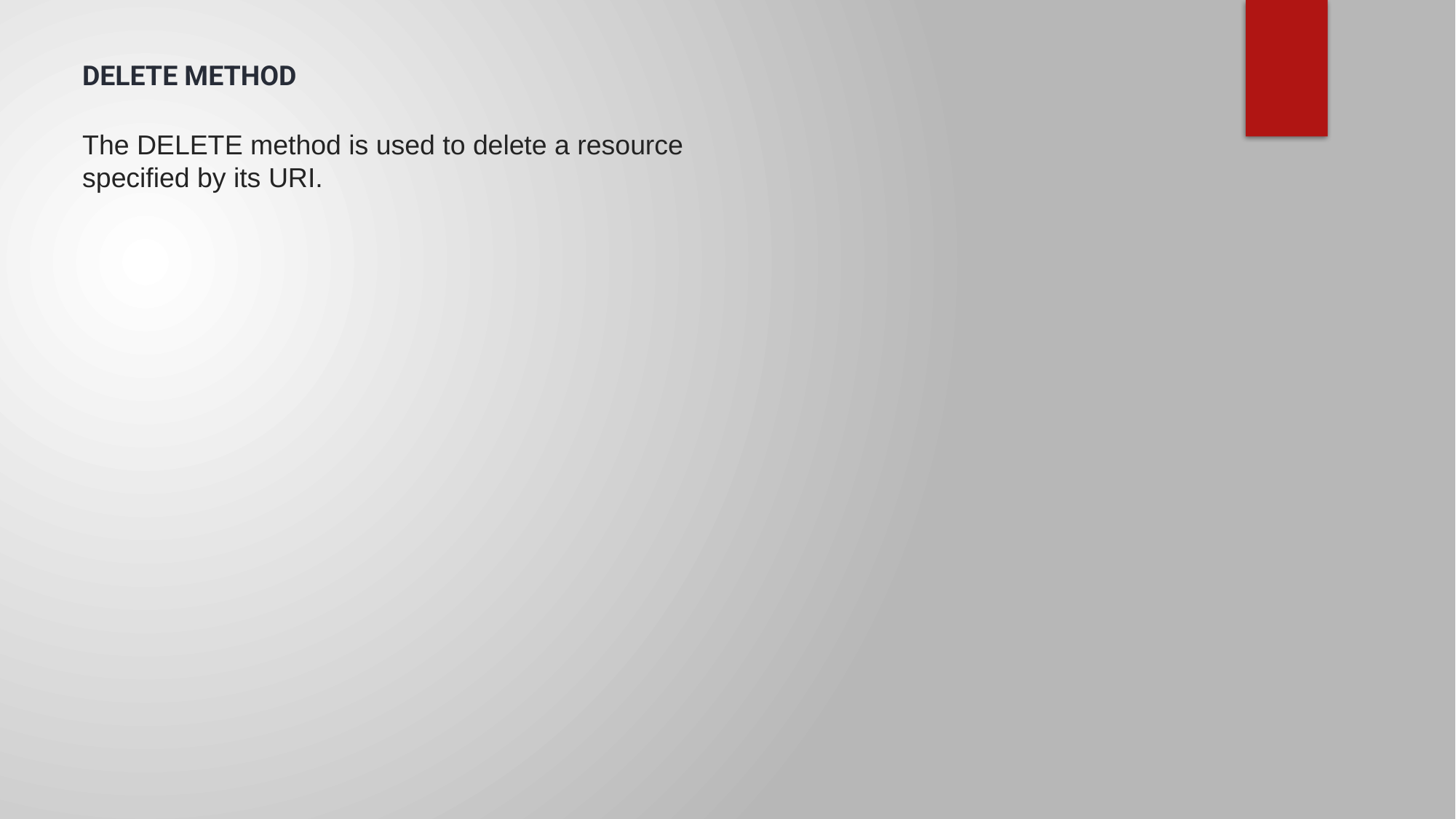

DELETE METHOD
The DELETE method is used to delete a resource specified by its URI.